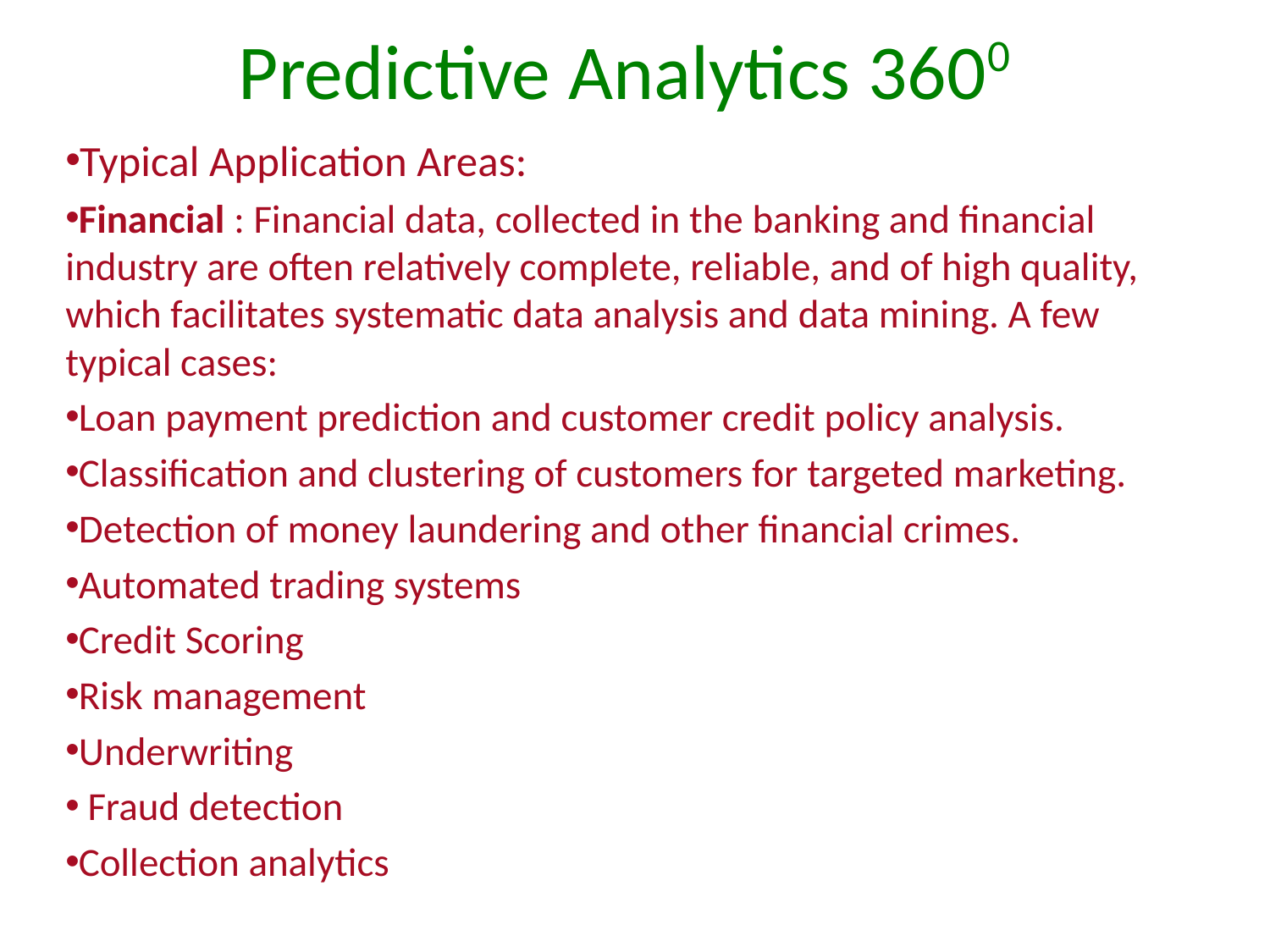

# Predictive Analytics 3600
Typical Application Areas:
Financial : Financial data, collected in the banking and financial industry are often relatively complete, reliable, and of high quality, which facilitates systematic data analysis and data mining. A few typical cases:
Loan payment prediction and customer credit policy analysis.
Classification and clustering of customers for targeted marketing.
Detection of money laundering and other financial crimes.
Automated trading systems
Credit Scoring
Risk management
Underwriting
 Fraud detection
Collection analytics